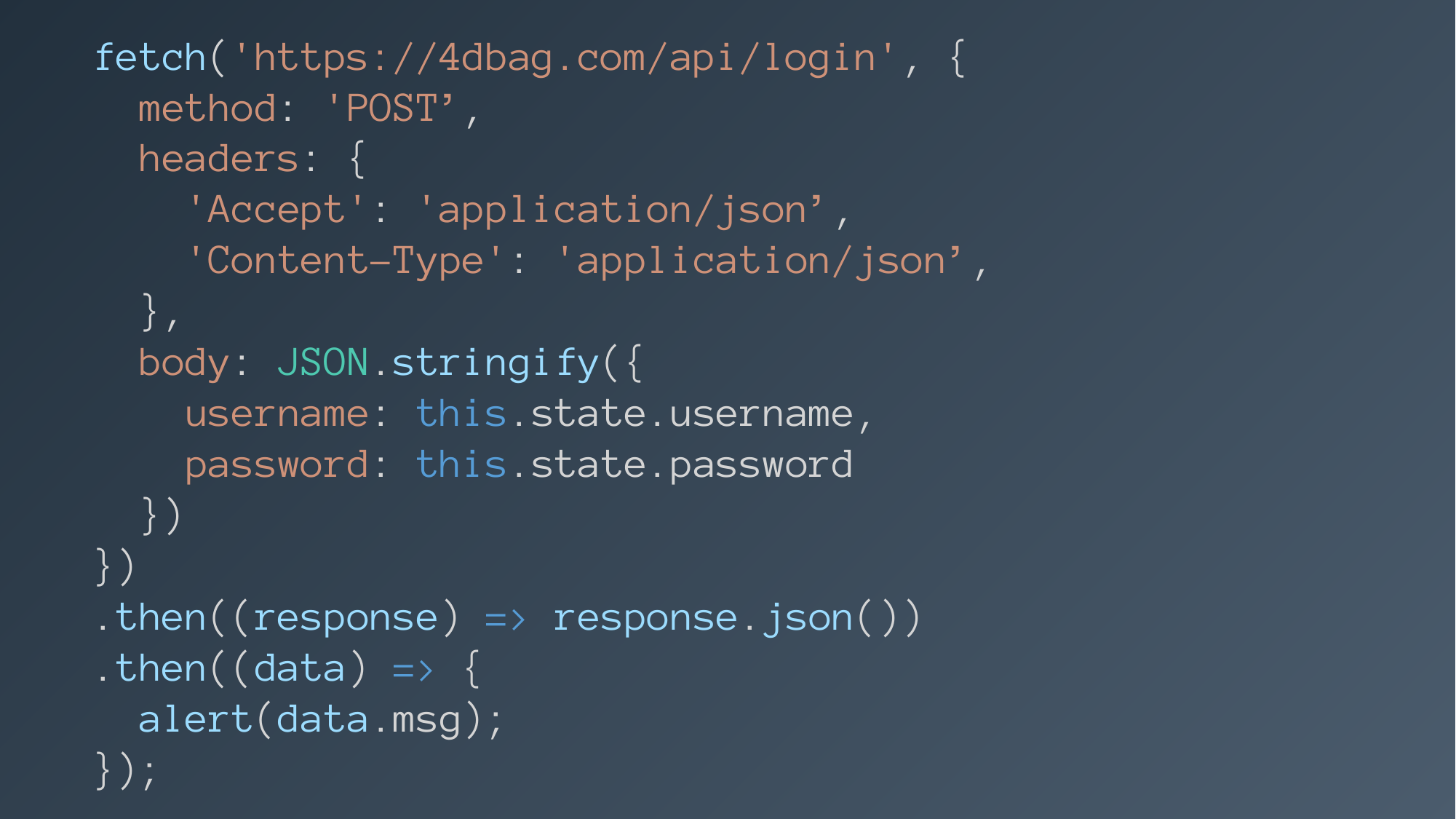

fetch('https://4dbag.com/api/login', {
  method: 'POST’,
  headers: {
    'Accept': 'application/json’,
    'Content-Type': 'application/json’,
  },
  body: JSON.stringify({
    username: this.state.username,
    password: this.state.password
  })
})
.then((response) => response.json())
.then((data) => {
  alert(data.msg);
});